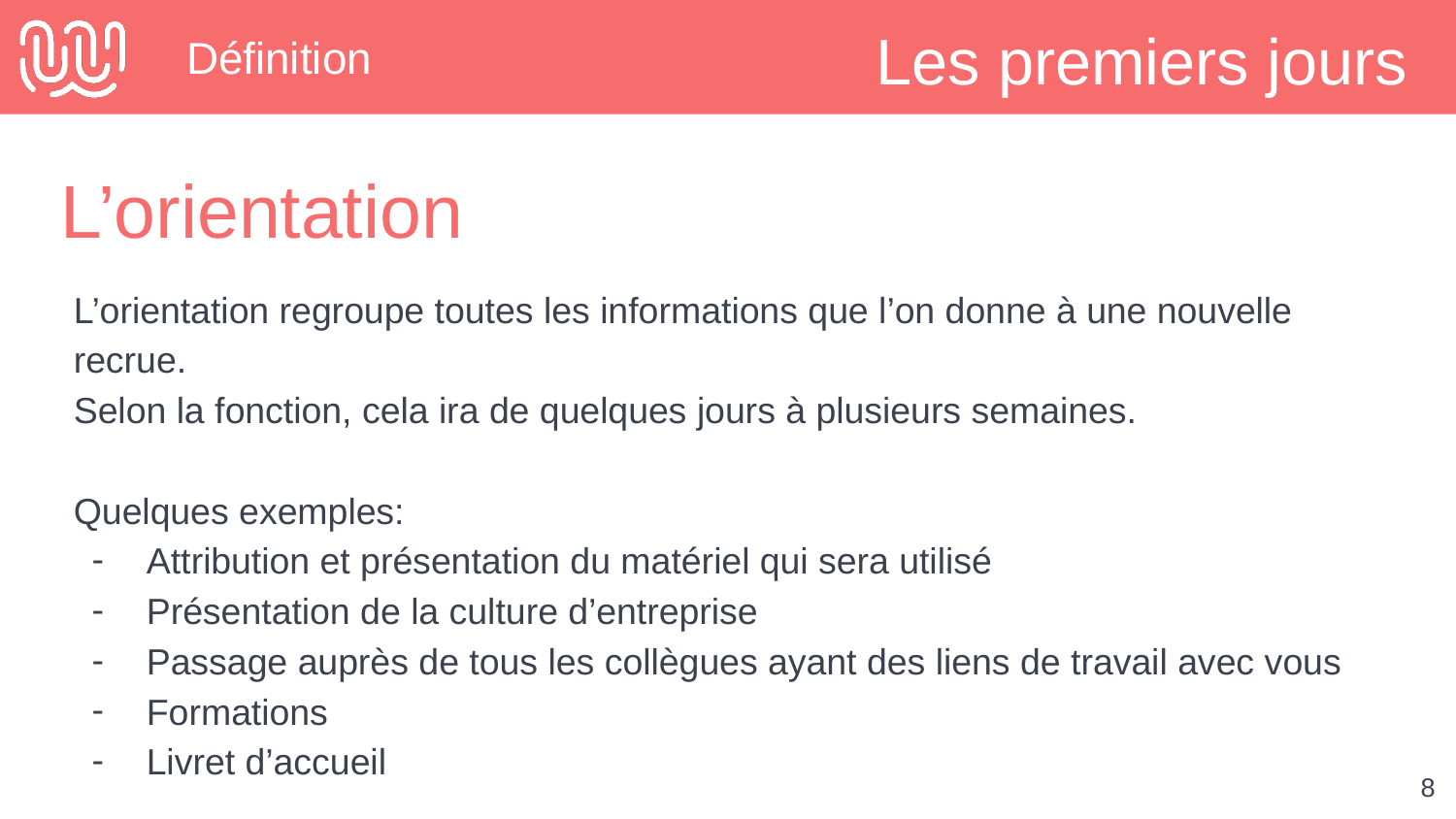

# Définition
Les premiers jours
L’orientation
L’orientation regroupe toutes les informations que l’on donne à une nouvelle recrue.
Selon la fonction, cela ira de quelques jours à plusieurs semaines.

Quelques exemples:
Attribution et présentation du matériel qui sera utilisé
Présentation de la culture d’entreprise
Passage auprès de tous les collègues ayant des liens de travail avec vous
Formations
Livret d’accueil
8